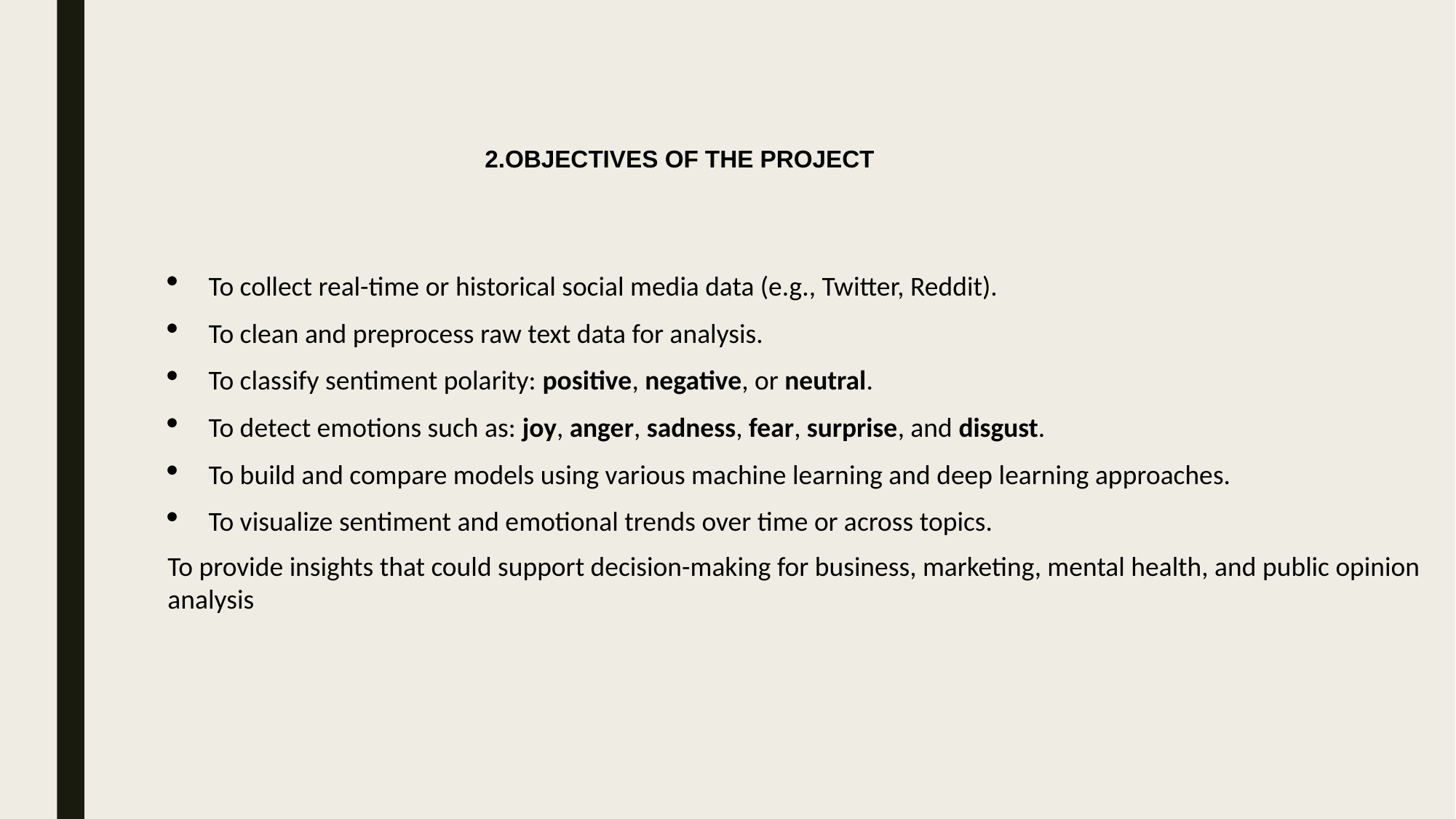

2.OBJECTIVES OF THE PROJECT

To collect real-time or historical social media data (e.g., Twitter, Reddit).
To clean and preprocess raw text data for analysis.
To classify sentiment polarity: positive, negative, or neutral.
To detect emotions such as: joy, anger, sadness, fear, surprise, and disgust.
To build and compare models using various machine learning and deep learning approaches.
To visualize sentiment and emotional trends over time or across topics.
To provide insights that could support decision-making for business, marketing, mental health, and public opinion analysis